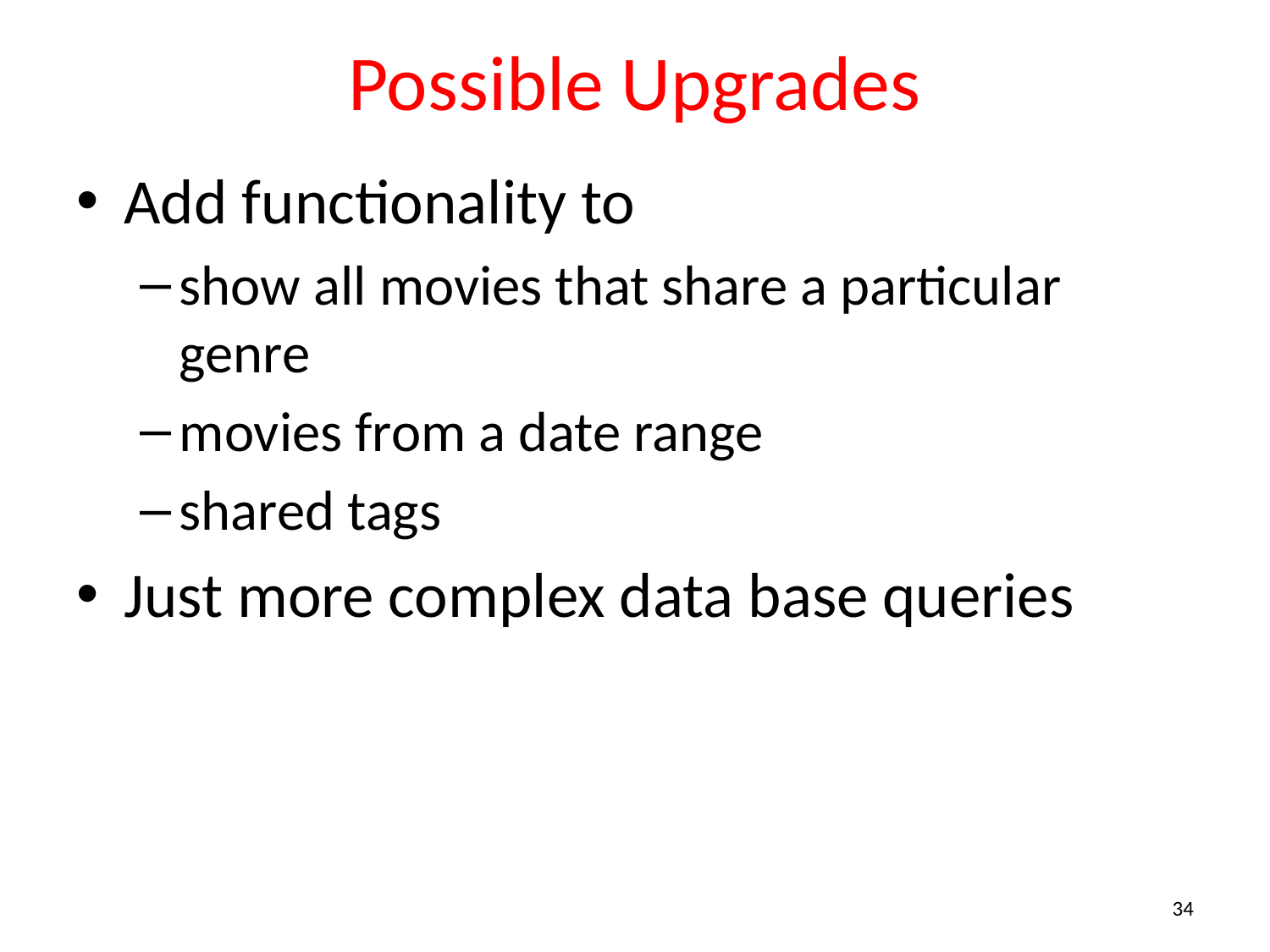

# Possible Upgrades
Add functionality to
show all movies that share a particular genre
movies from a date range
shared tags
Just more complex data base queries
34